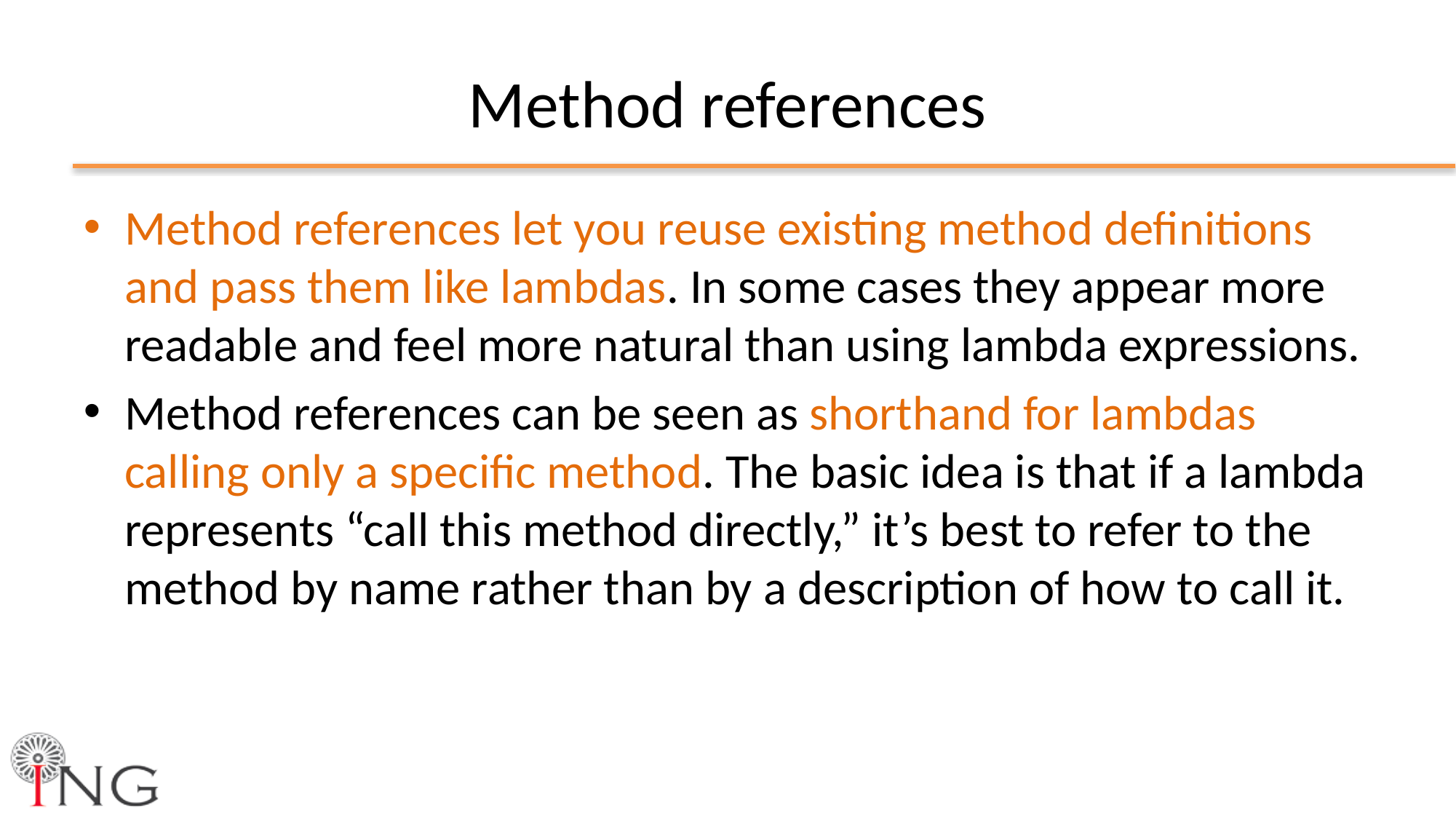

# Method references
Method references let you reuse existing method definitions and pass them like lambdas. In some cases they appear more readable and feel more natural than using lambda expressions.
Method references can be seen as shorthand for lambdas calling only a specific method. The basic idea is that if a lambda represents “call this method directly,” it’s best to refer to the method by name rather than by a description of how to call it.